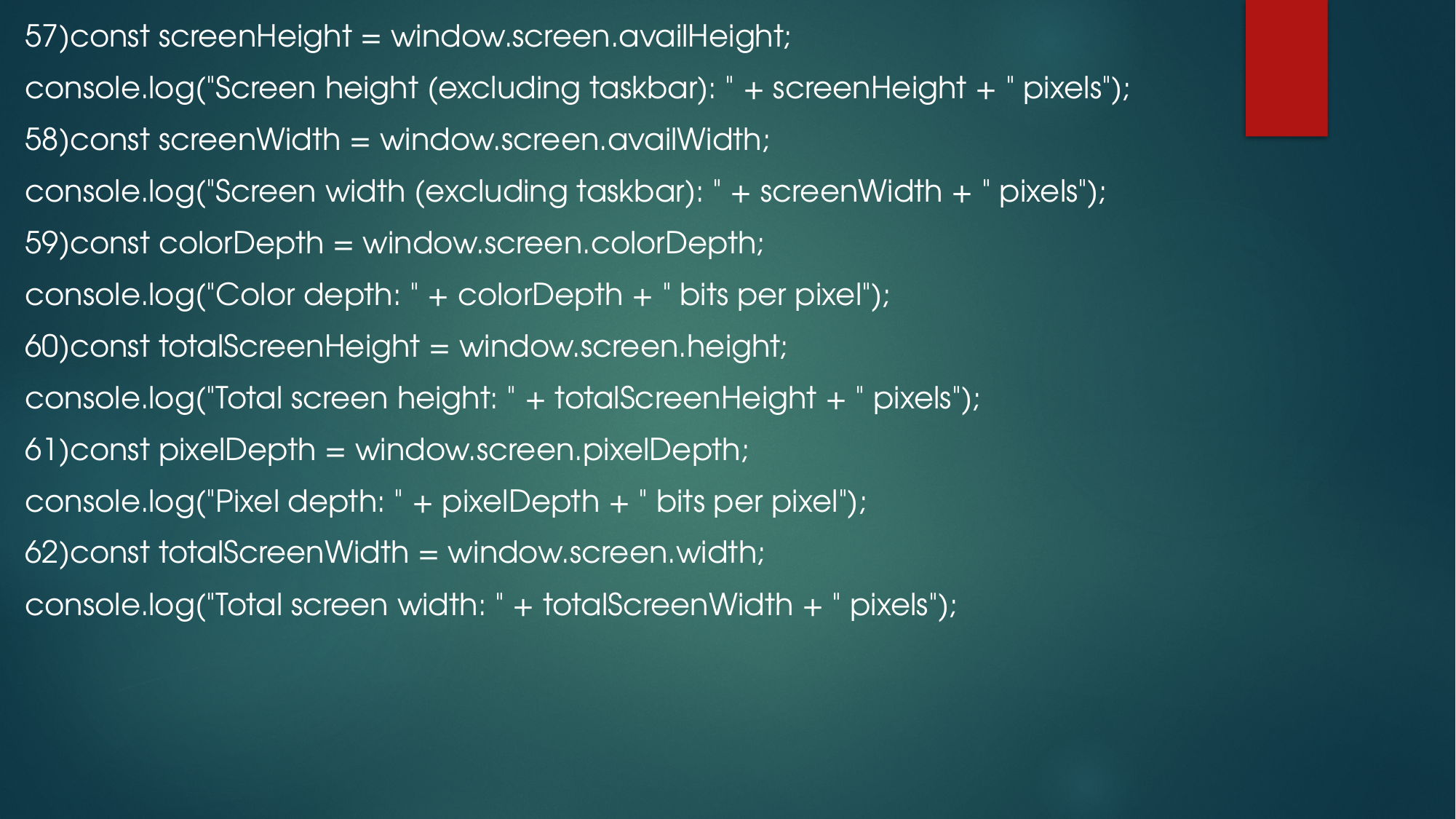

57)const screenHeight = window.screen.availHeight;
console.log("Screen height (excluding taskbar): " + screenHeight + " pixels");
58)const screenWidth = window.screen.availWidth;
console.log("Screen width (excluding taskbar): " + screenWidth + " pixels");
59)const colorDepth = window.screen.colorDepth;
console.log("Color depth: " + colorDepth + " bits per pixel");
60)const totalScreenHeight = window.screen.height;
console.log("Total screen height: " + totalScreenHeight + " pixels");
61)const pixelDepth = window.screen.pixelDepth;
console.log("Pixel depth: " + pixelDepth + " bits per pixel");
62)const totalScreenWidth = window.screen.width;
console.log("Total screen width: " + totalScreenWidth + " pixels");